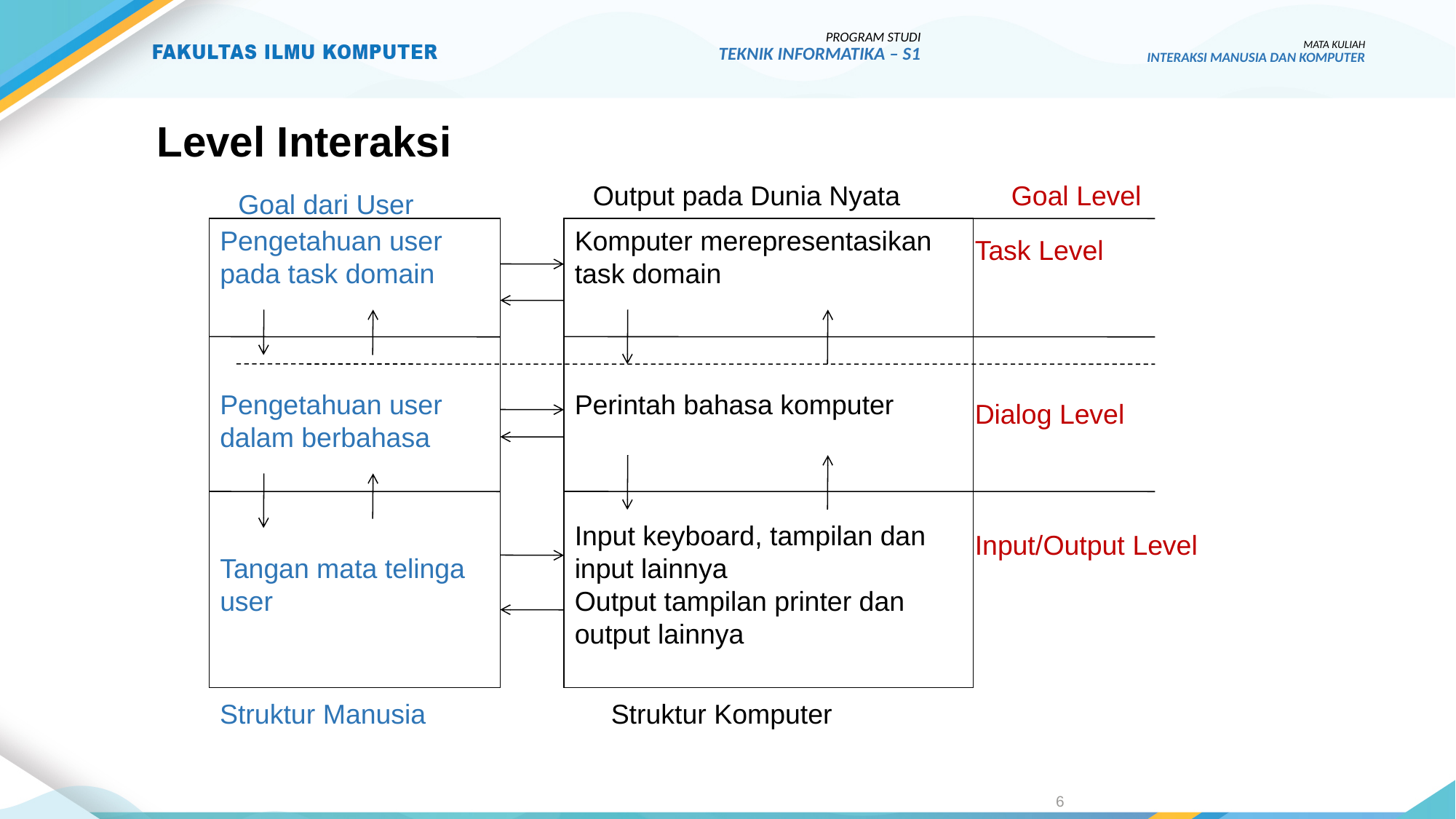

PROGRAM STUDI
TEKNIK INFORMATIKA – S1
MATA KULIAH
INTERAKSI MANUSIA DAN KOMPUTER
# Level Interaksi
Output pada Dunia Nyata
Goal Level
Goal dari User
Pengetahuan user pada task domain

Pengetahuan user dalam berbahasa

Tangan mata telinga user

Komputer merepresentasikan task domain

Perintah bahasa komputer

Input keyboard, tampilan dan input lainnya
Output tampilan printer dan output lainnya

Task Level

Dialog Level

Input/Output Level
Struktur Manusia
Struktur Komputer

6